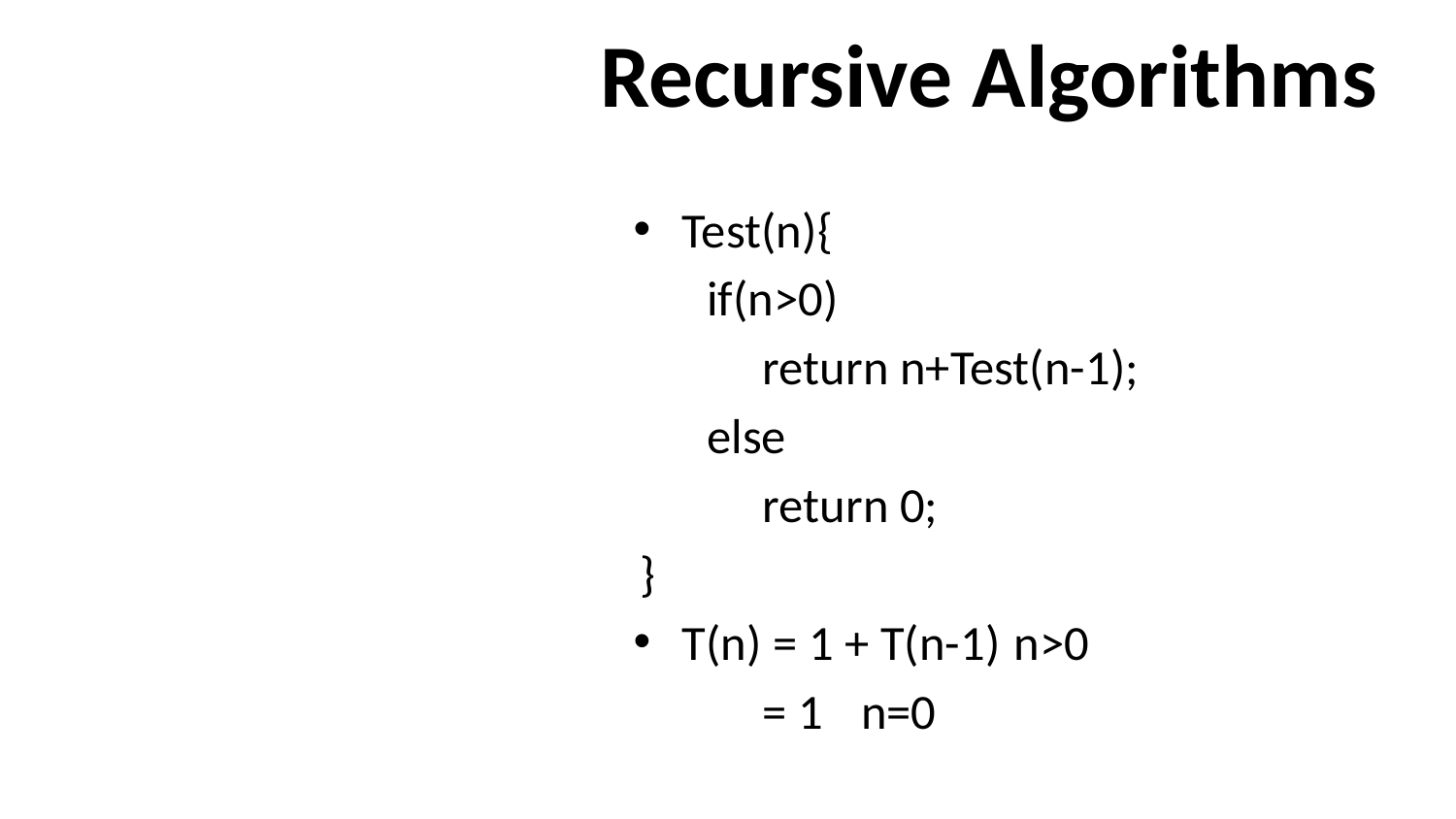

# Recursive Algorithms
Test(n){
      if(n>0)
           return n+Test(n-1);
      else
           return 0;
}
T(n) = 1 + T(n-1)	n>0
           = 1		n=0